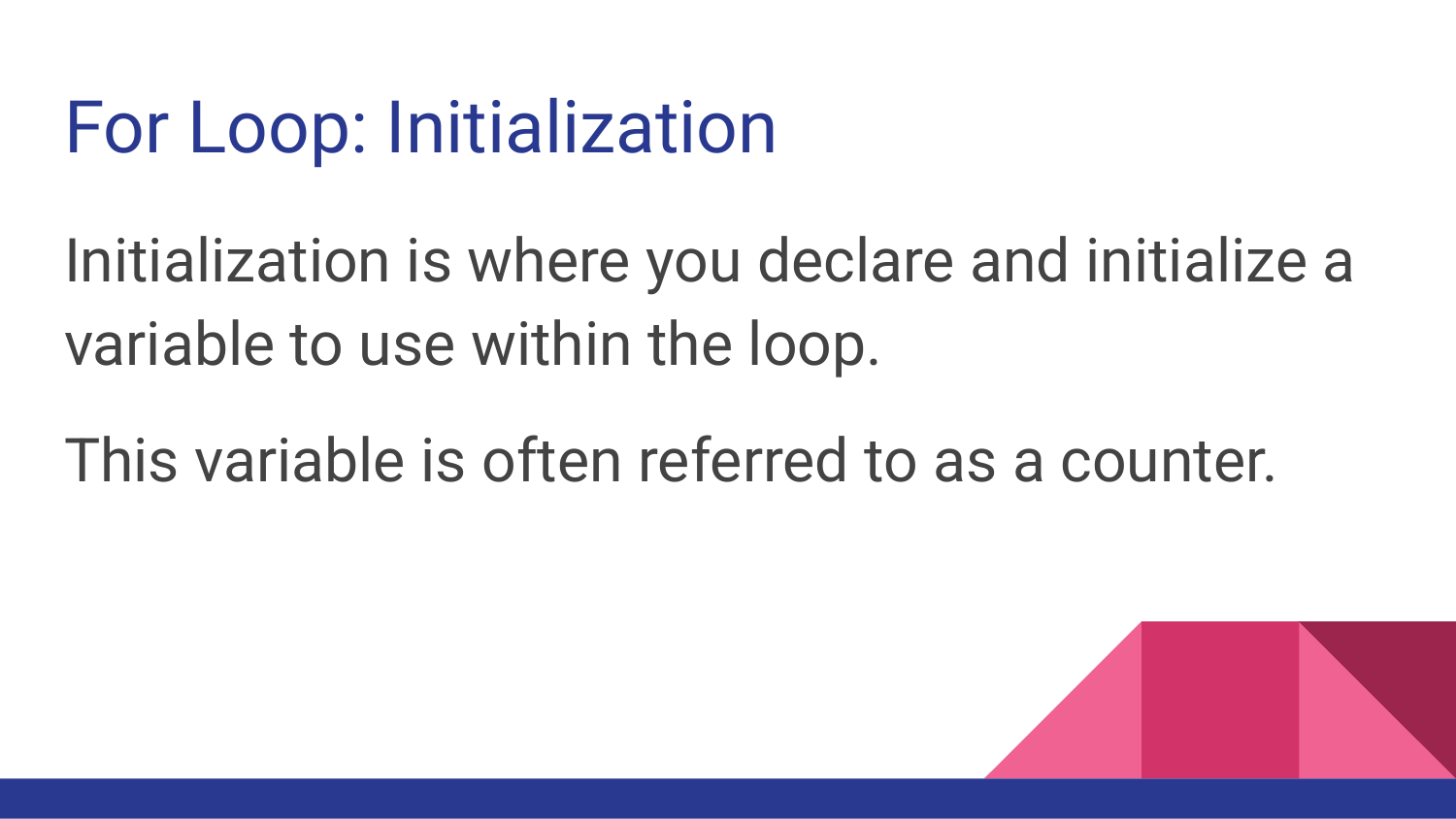

# For Loop: Initialization
Initialization is where you declare and initialize a variable to use within the loop.
This variable is often referred to as a counter.